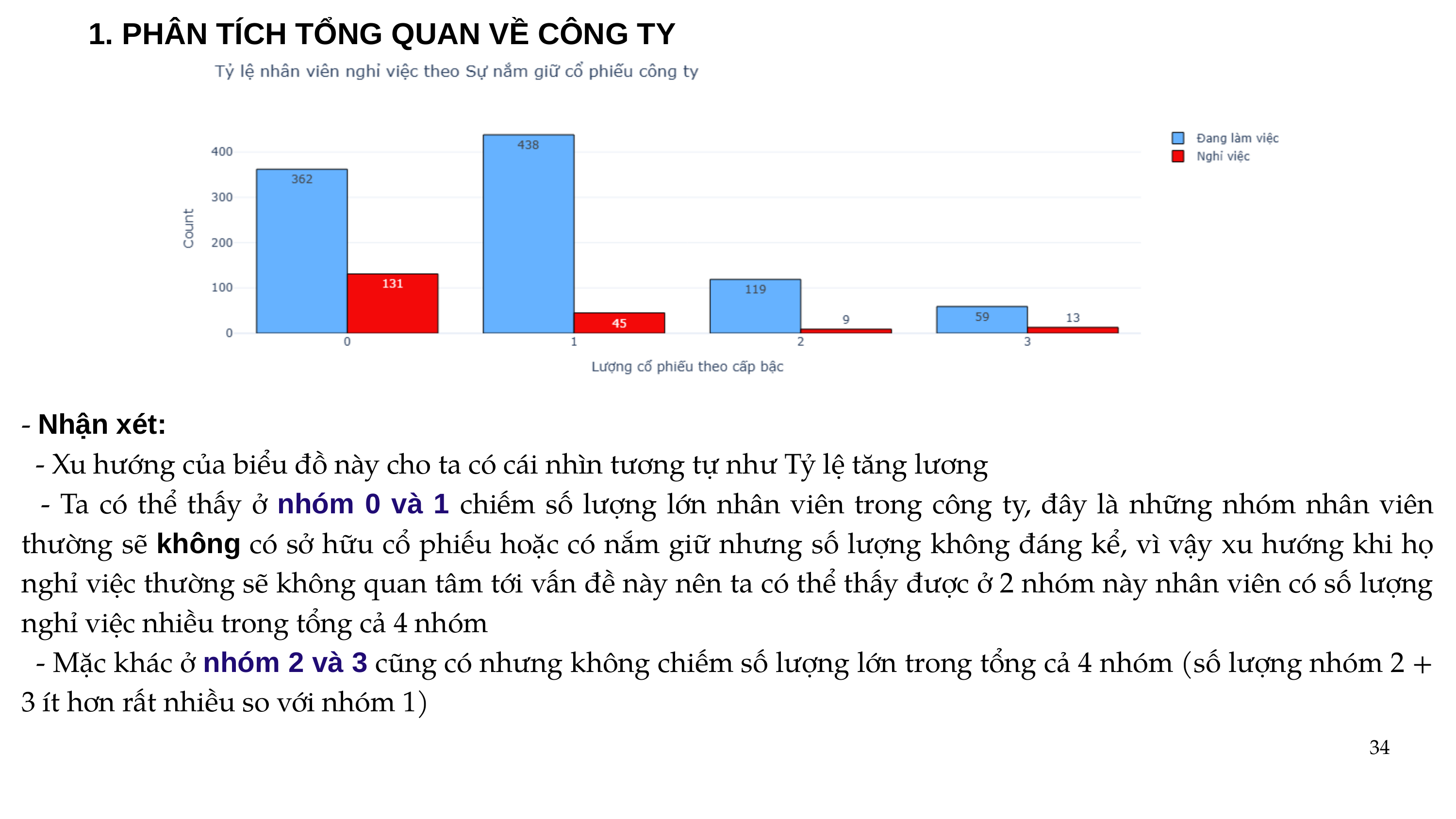

1. PHÂN TÍCH TỔNG QUAN VỀ CÔNG TY

- Nhận xét:
  - Xu hướng của biểu đồ này cho ta có cái nhìn tương tự như Tỷ lệ tăng lương
  - Ta có thể thấy ở nhóm 0 và 1 chiếm số lượng lớn nhân viên trong công ty, đây là những nhóm nhân viên thường sẽ không có sở hữu cổ phiếu hoặc có nắm giữ nhưng số lượng không đáng kể, vì vậy xu hướng khi họ nghỉ việc thường sẽ không quan tâm tới vấn đề này nên ta có thể thấy được ở 2 nhóm này nhân viên có số lượng nghỉ việc nhiều trong tổng cả 4 nhóm
  - Mặc khác ở nhóm 2 và 3 cũng có nhưng không chiếm số lượng lớn trong tổng cả 4 nhóm (số lượng nhóm 2 + 3 ít hơn rất nhiều so với nhóm 1)

34